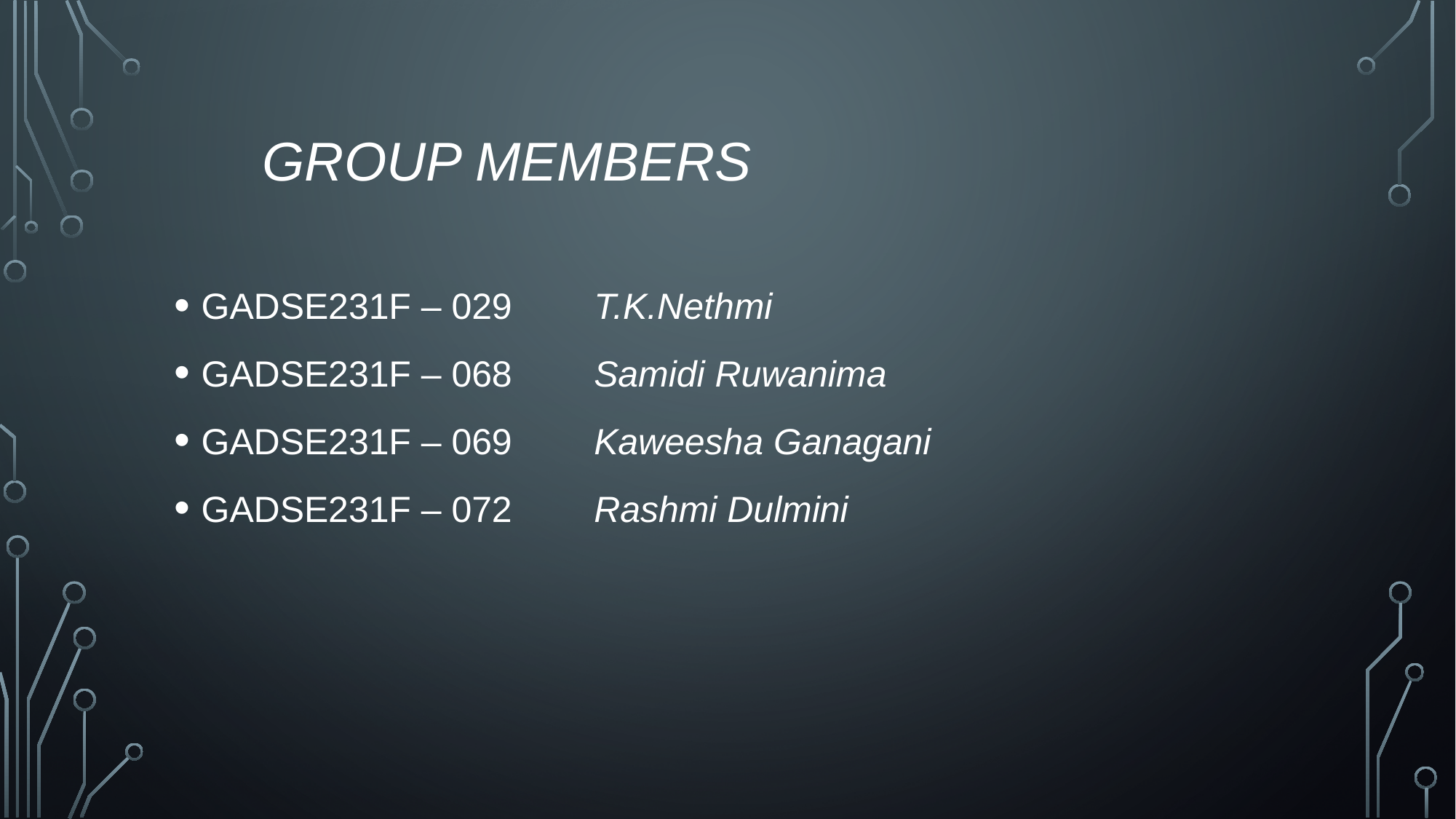

# Group members
GADSE231F – 029        T.K.Nethmi
GADSE231F – 068        Samidi Ruwanima
GADSE231F – 069        Kaweesha Ganagani
GADSE231F – 072        Rashmi Dulmini